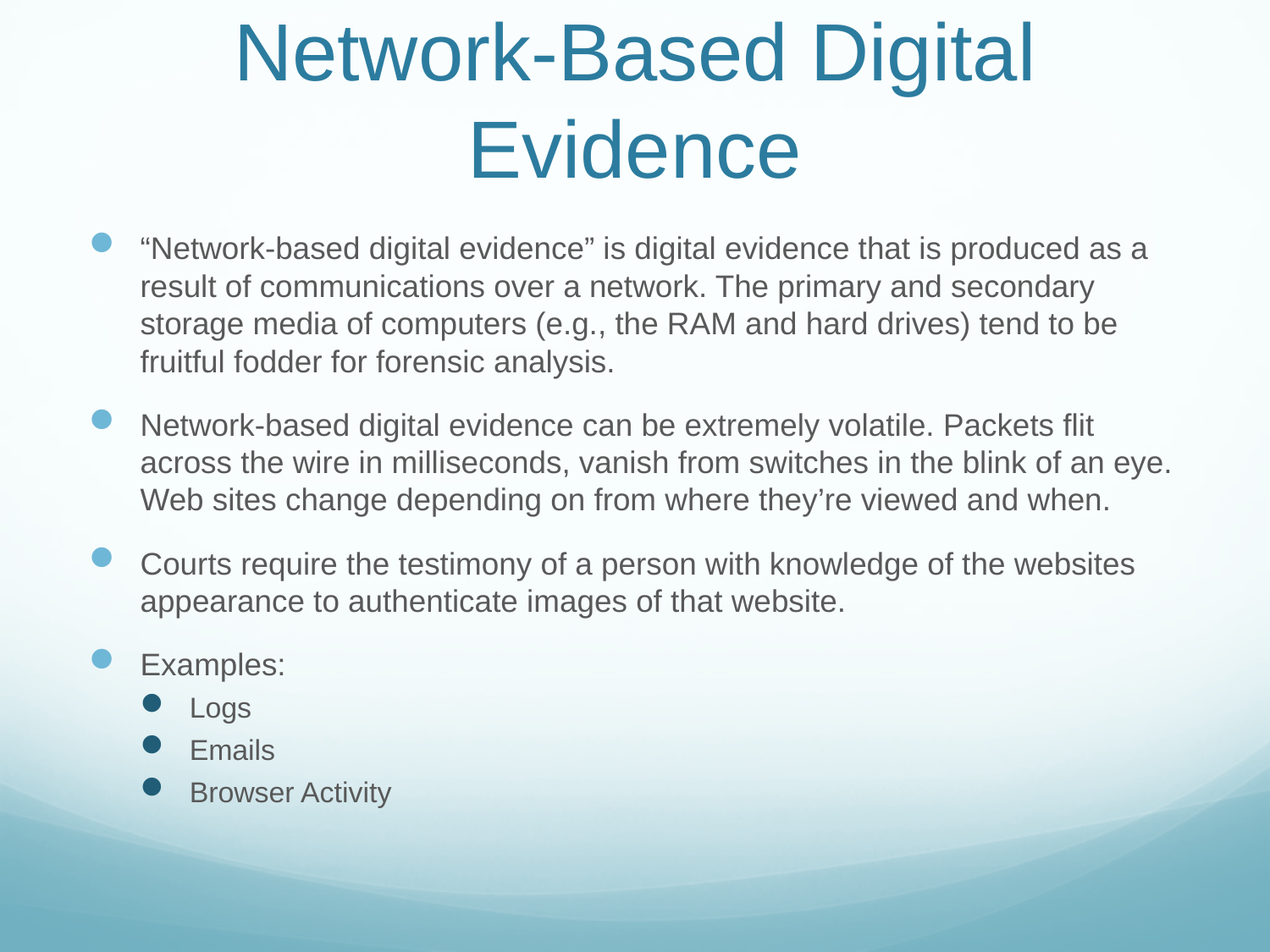

# Network-Based Digital Evidence
“Network-based digital evidence” is digital evidence that is produced as a result of communications over a network. The primary and secondary storage media of computers (e.g., the RAM and hard drives) tend to be fruitful fodder for forensic analysis.
Network-based digital evidence can be extremely volatile. Packets ﬂit across the wire in milliseconds, vanish from switches in the blink of an eye. Web sites change depending on from where they’re viewed and when.
Courts require the testimony of a person with knowledge of the websites appearance to authenticate images of that website.
Examples:
Logs
Emails
Browser Activity